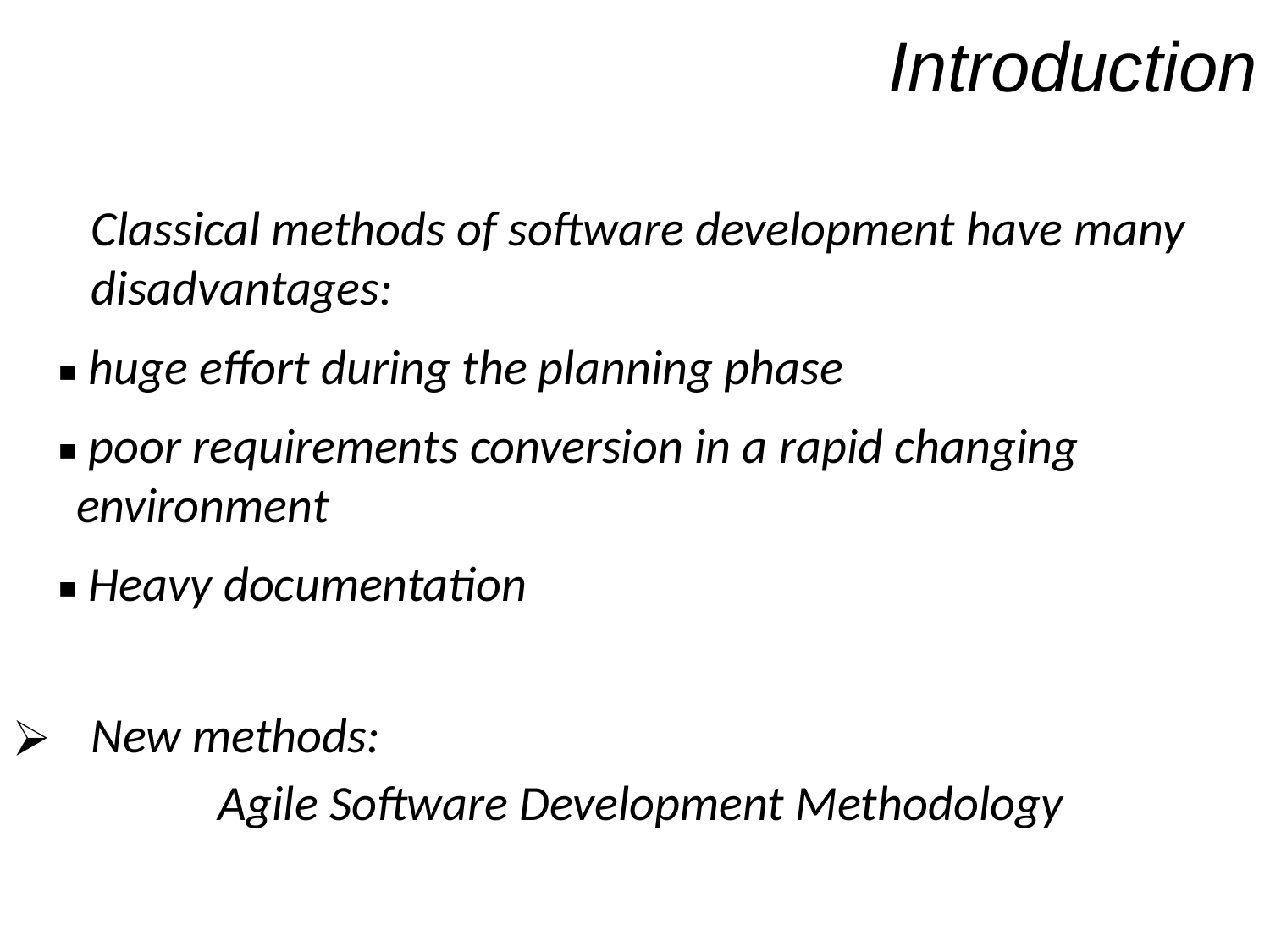

# Introduction

	Classical methods of software development have many disadvantages:
 huge effort during the planning phase
 poor requirements conversion in a rapid changing environment
 Heavy documentation

New methods:
		Agile Software Development Methodology